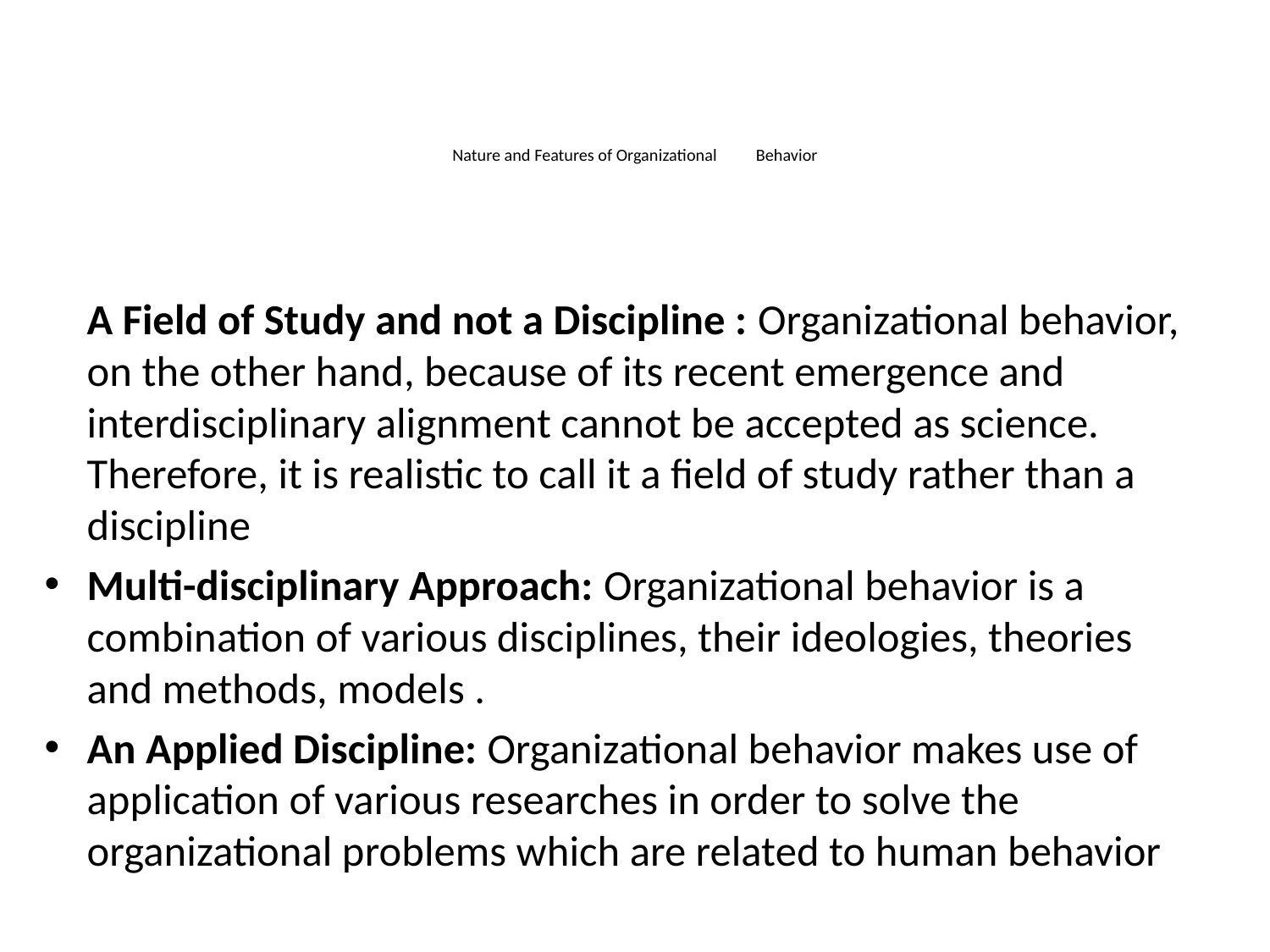

# Nature and Features of Organizational   	Behavior
	A Field of Study and not a Discipline : Organizational behavior, on the other hand, because of its recent emergence and interdisciplinary alignment cannot be accepted as science. Therefore, it is realistic to call it a field of study rather than a discipline
Multi-disciplinary Approach: Organizational behavior is a combination of various disciplines, their ideologies, theories and methods, models .
An Applied Discipline: Organizational behavior makes use of application of various researches in order to solve the organizational problems which are related to human behavior